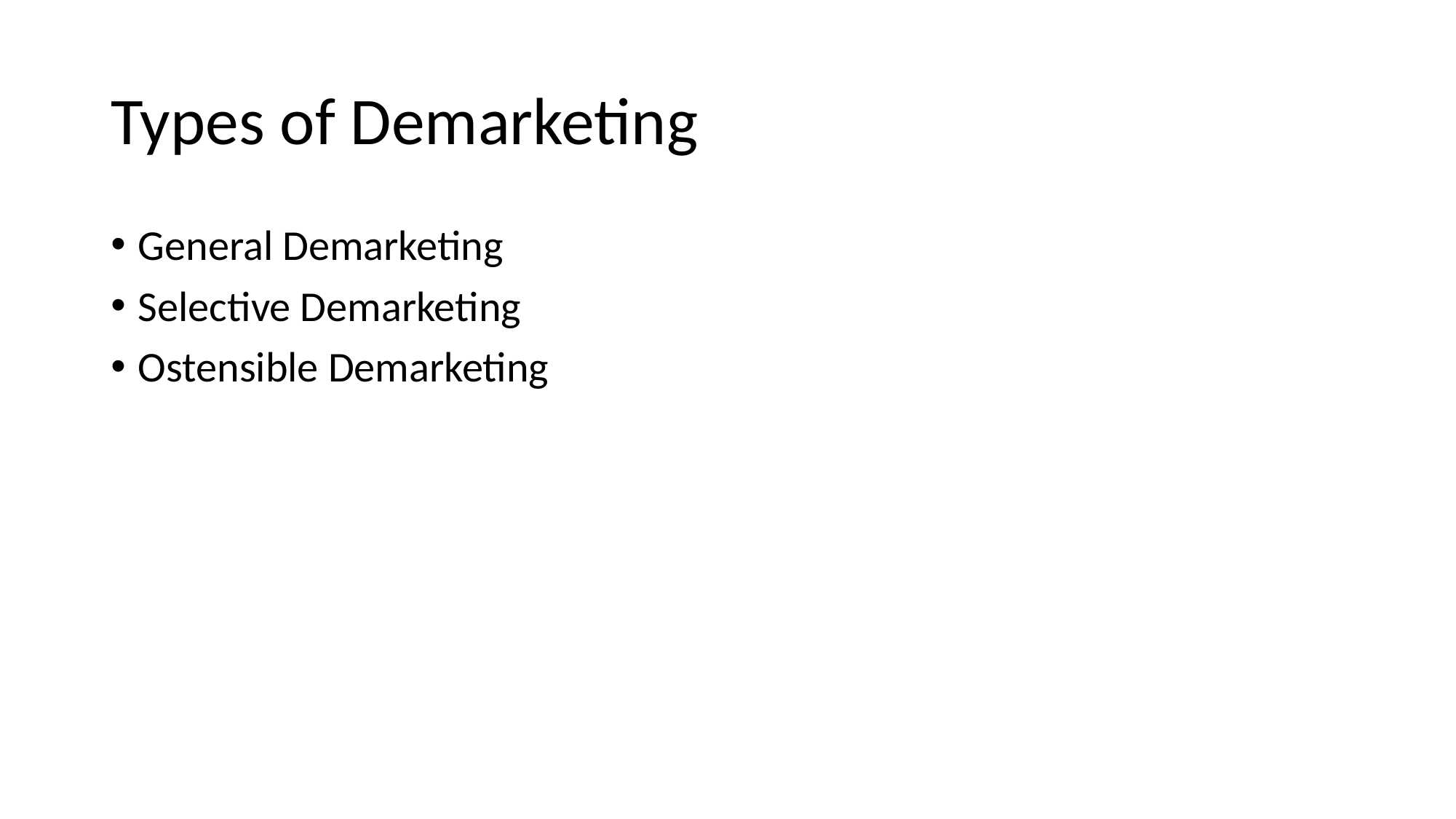

# Types of Demarketing
General Demarketing
Selective Demarketing
Ostensible Demarketing